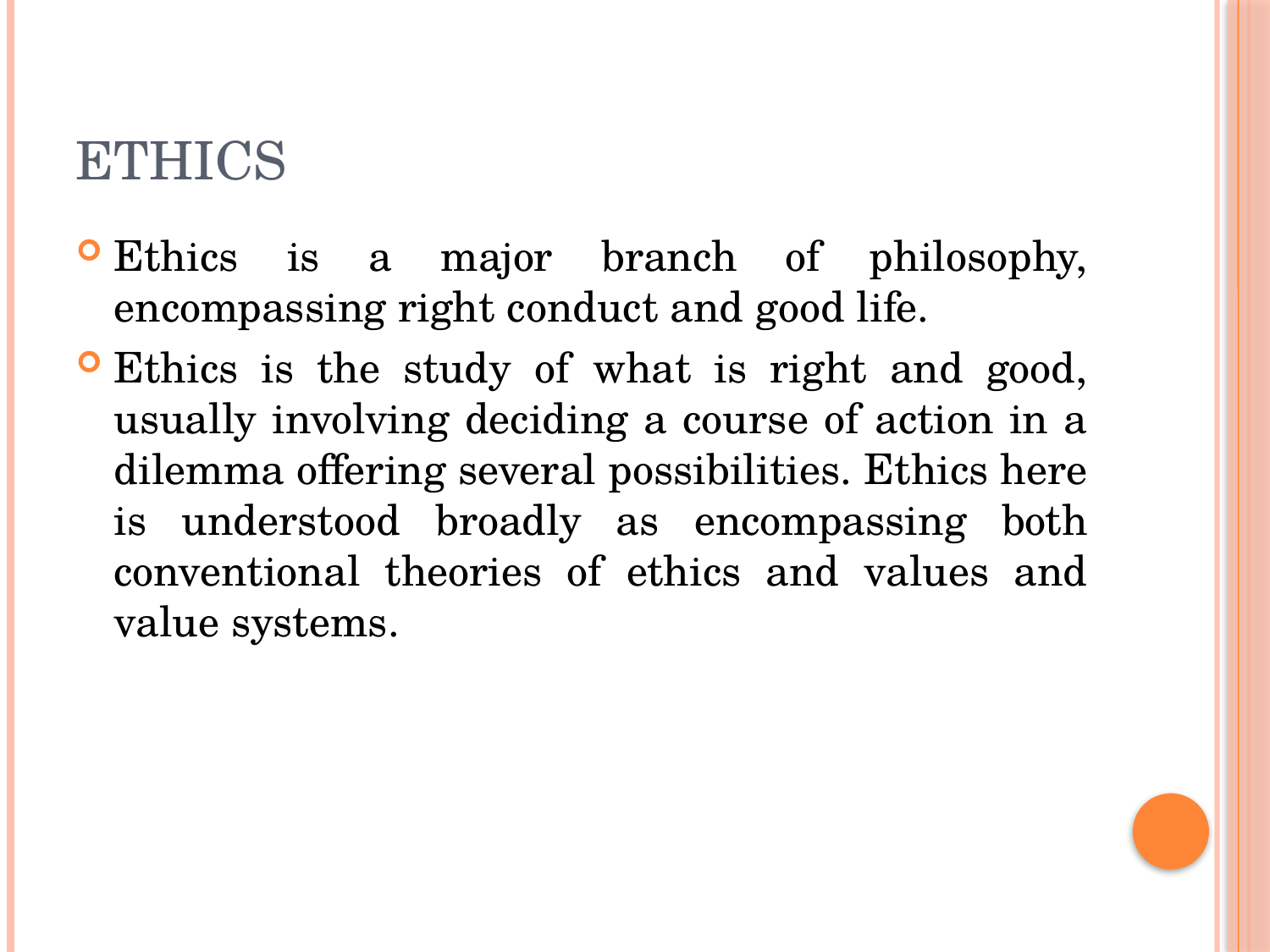

# Ethics
Ethics is a major branch of philosophy, encompassing right conduct and good life.
Ethics is the study of what is right and good, usually involving deciding a course of action in a dilemma offering several possibilities. Ethics here is understood broadly as encompassing both conventional theories of ethics and values and value systems.